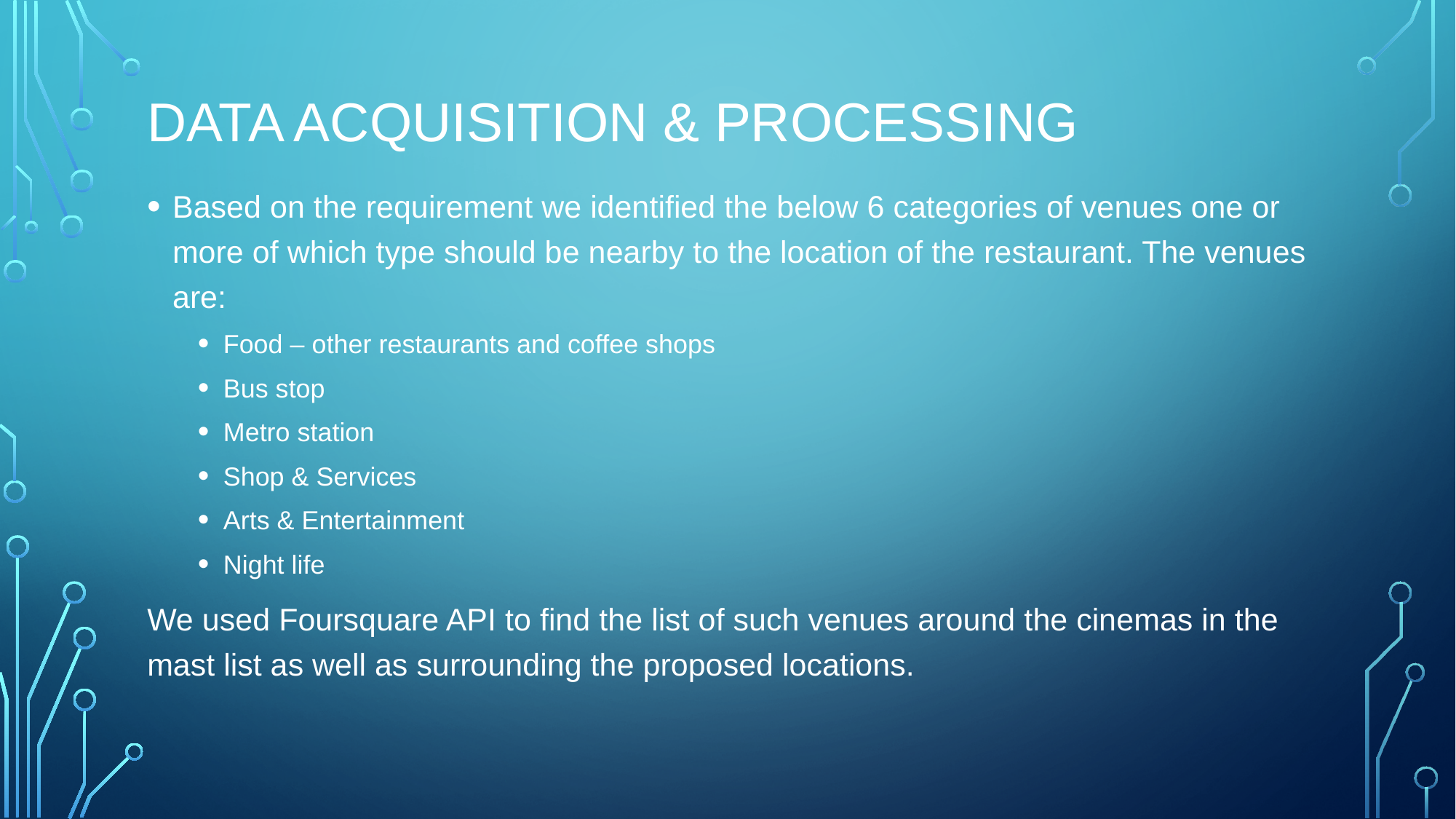

# Data acquisition & Processing
Based on the requirement we identified the below 6 categories of venues one or more of which type should be nearby to the location of the restaurant. The venues are:
Food – other restaurants and coffee shops
Bus stop
Metro station
Shop & Services
Arts & Entertainment
Night life
We used Foursquare API to find the list of such venues around the cinemas in the mast list as well as surrounding the proposed locations.